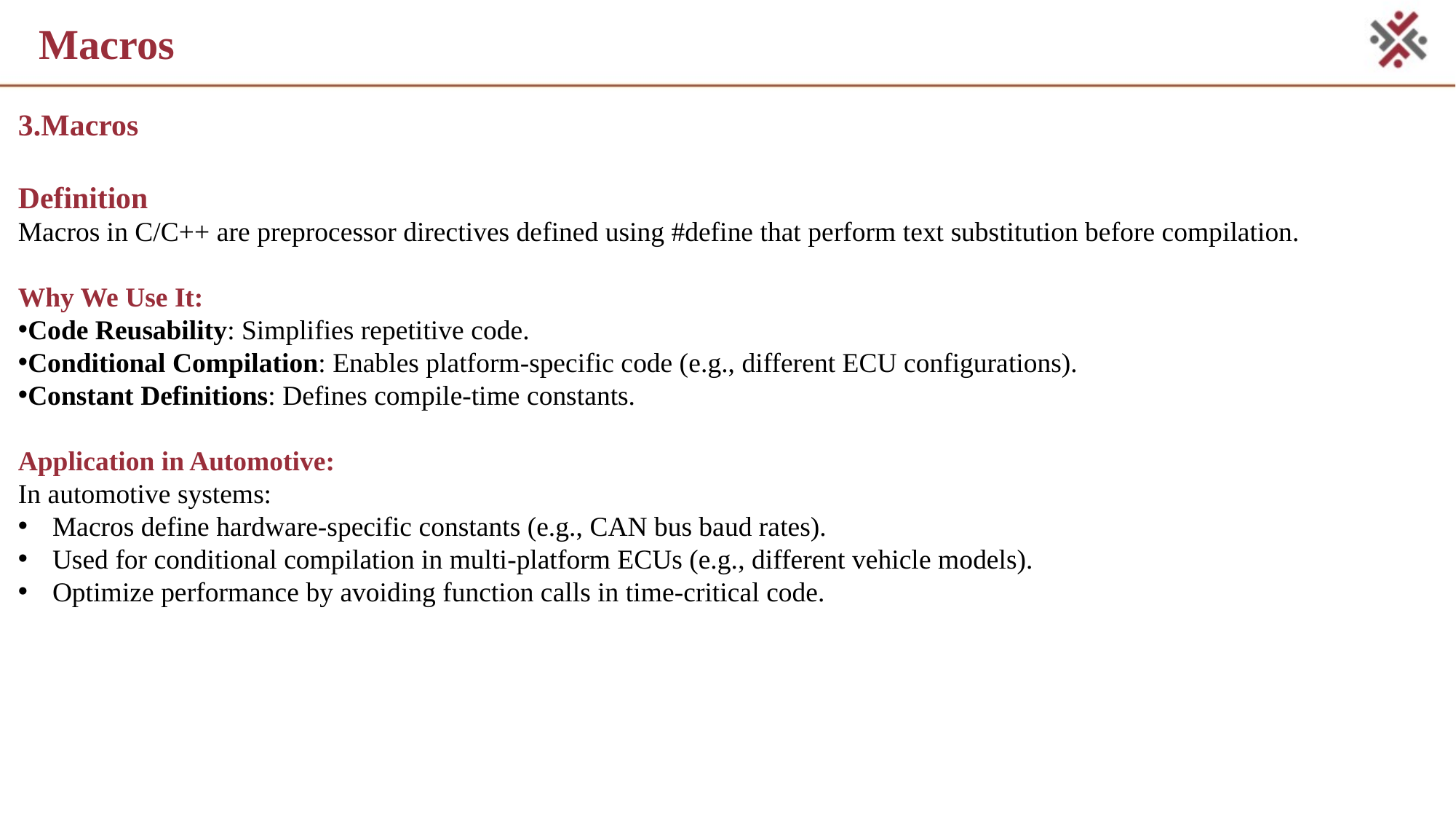

# Macros
3.Macros

Definition
Macros in C/C++ are preprocessor directives defined using #define that perform text substitution before compilation.

Why We Use It:
Code Reusability: Simplifies repetitive code.
Conditional Compilation: Enables platform-specific code (e.g., different ECU configurations).
Constant Definitions: Defines compile-time constants.

Application in Automotive:
In automotive systems:
Macros define hardware-specific constants (e.g., CAN bus baud rates).
Used for conditional compilation in multi-platform ECUs (e.g., different vehicle models).
Optimize performance by avoiding function calls in time-critical code.